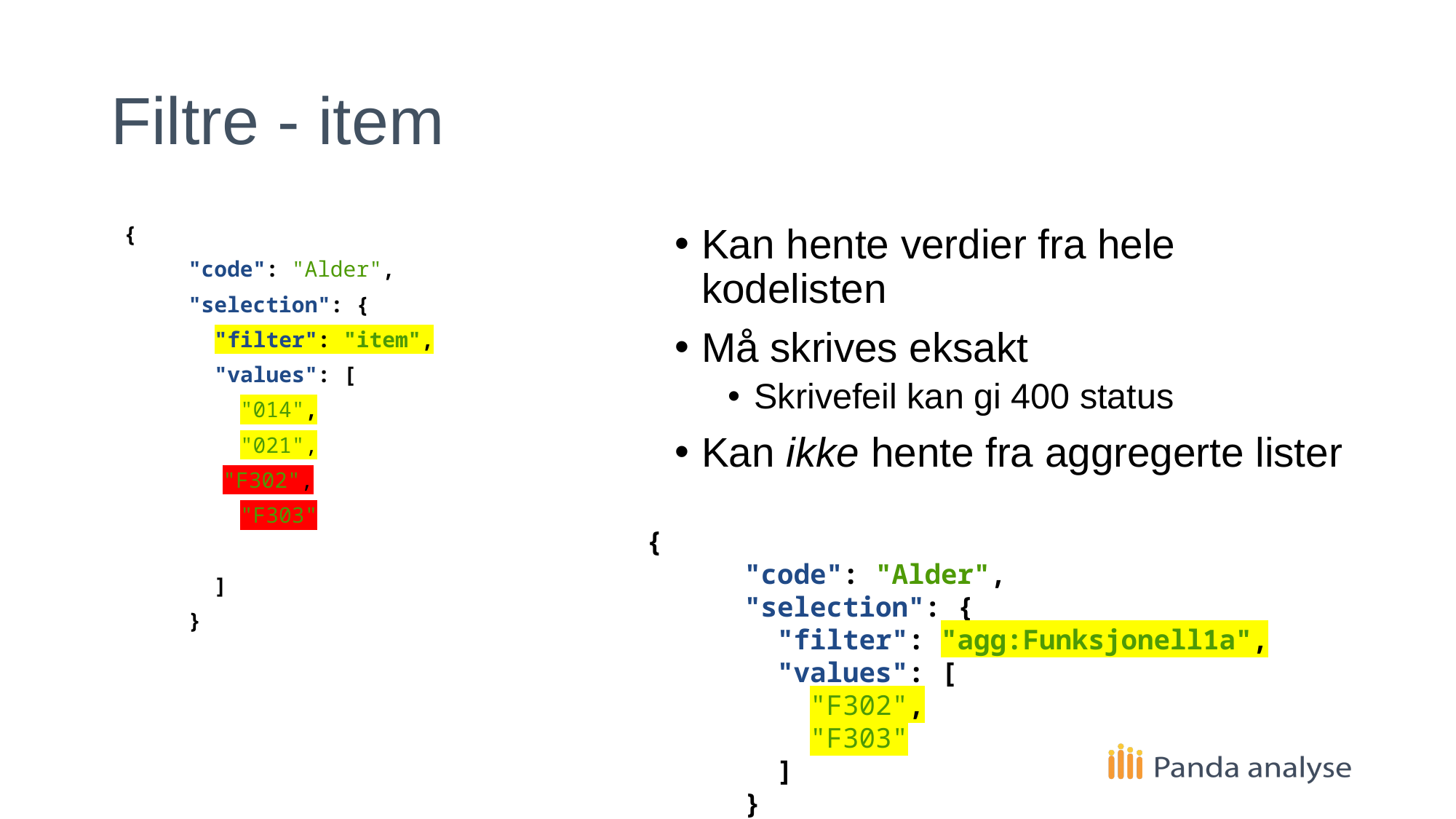

# Filtre - item
 {
      "code": "Alder",
      "selection": {
        "filter": "item",
        "values": [
          "014",
          "021",
	  "F302",
          "F303"

        ]
      }
Kan hente verdier fra hele kodelisten
Må skrives eksakt
Skrivefeil kan gi 400 status
Kan ikke hente fra aggregerte lister

{
      "code": "Alder",
      "selection": {
        "filter": "agg:Funksjonell1a",
        "values": [
          "F302",
          "F303"
        ]
      }